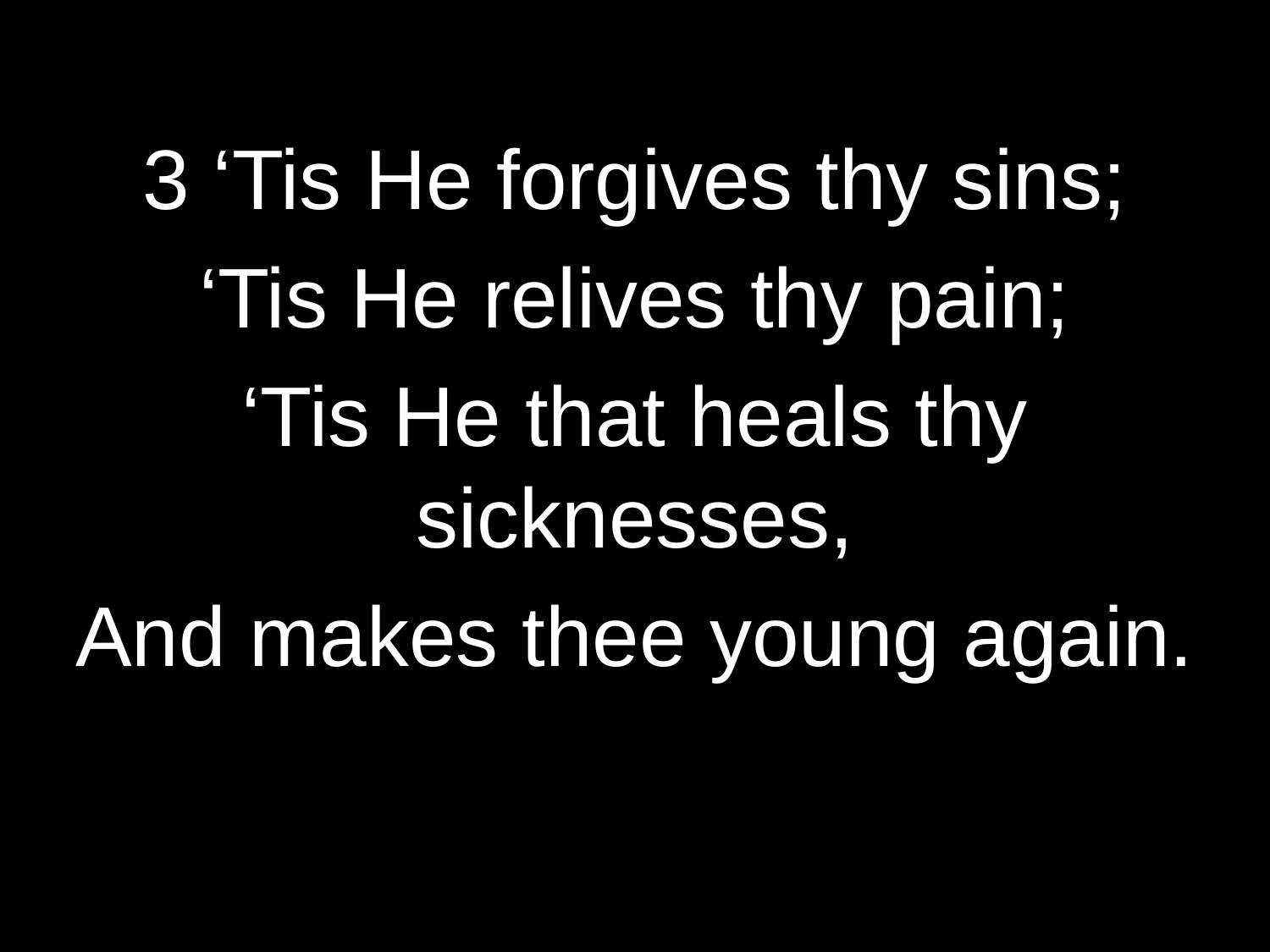

3 ‘Tis He forgives thy sins;
‘Tis He relives thy pain;
‘Tis He that heals thy sicknesses,
And makes thee young again.